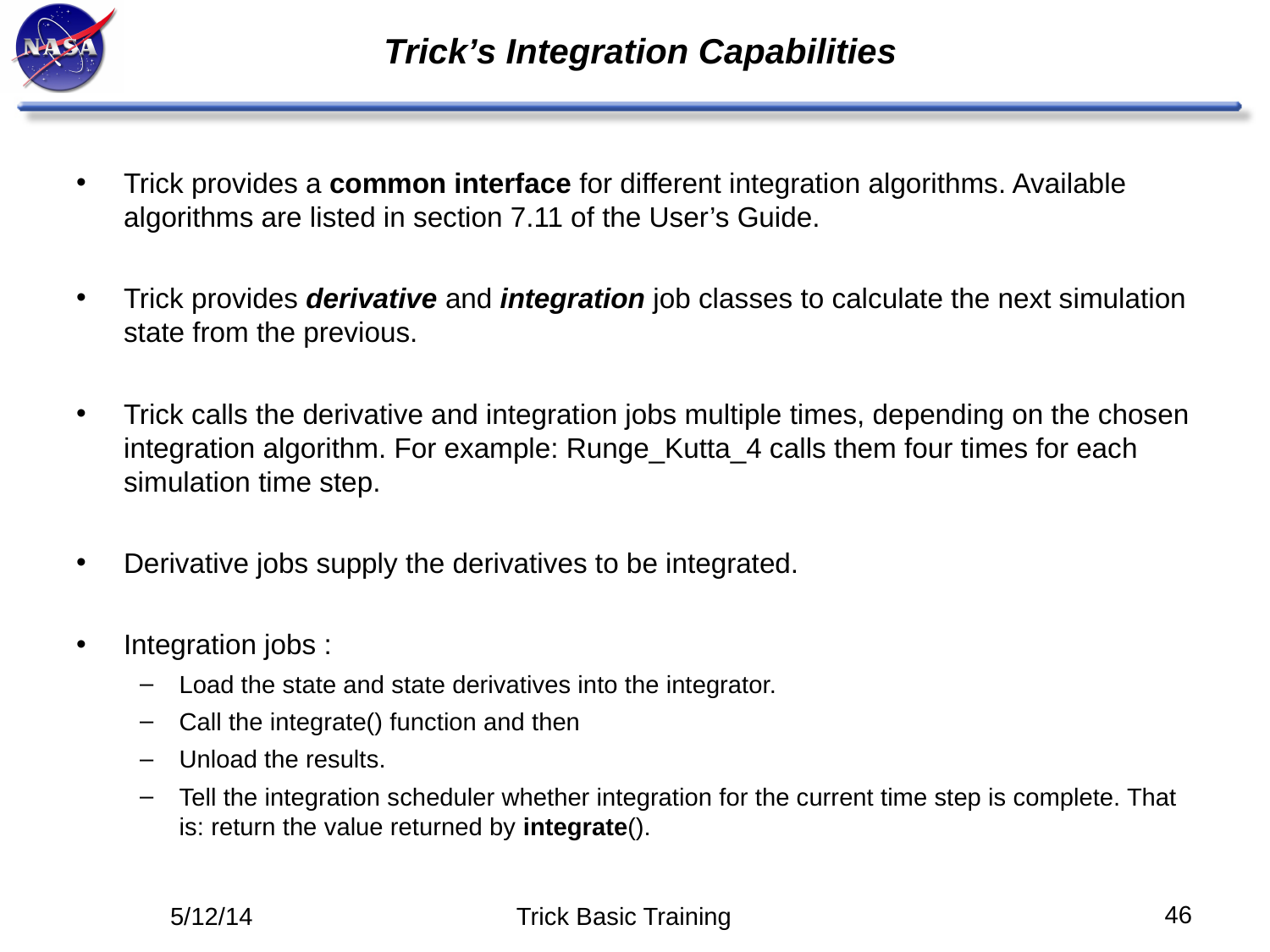

# Trick’s Integration Capabilities
Trick provides a common interface for different integration algorithms. Available algorithms are listed in section 7.11 of the User’s Guide.

Trick provides derivative and integration job classes to calculate the next simulation state from the previous.

Trick calls the derivative and integration jobs multiple times, depending on the chosen integration algorithm. For example: Runge_Kutta_4 calls them four times for each simulation time step.

Derivative jobs supply the derivatives to be integrated.

Integration jobs :
Load the state and state derivatives into the integrator.
Call the integrate() function and then
Unload the results.
Tell the integration scheduler whether integration for the current time step is complete. That is: return the value returned by integrate().

46
5/12/14
Trick Basic Training